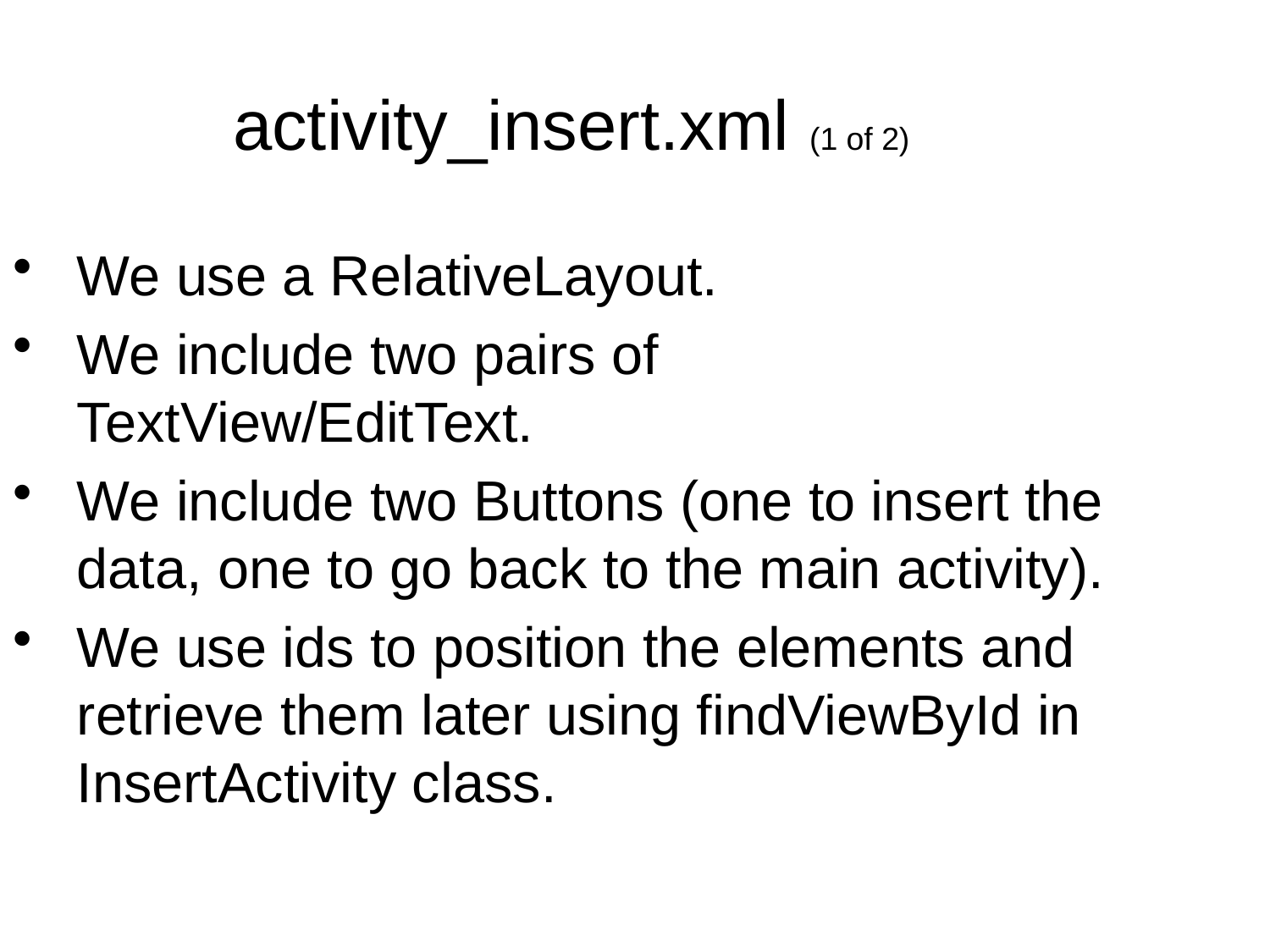

activity_insert.xml (1 of 2)
We use a RelativeLayout.
We include two pairs of TextView/EditText.
We include two Buttons (one to insert the data, one to go back to the main activity).
We use ids to position the elements and retrieve them later using findViewById in InsertActivity class.